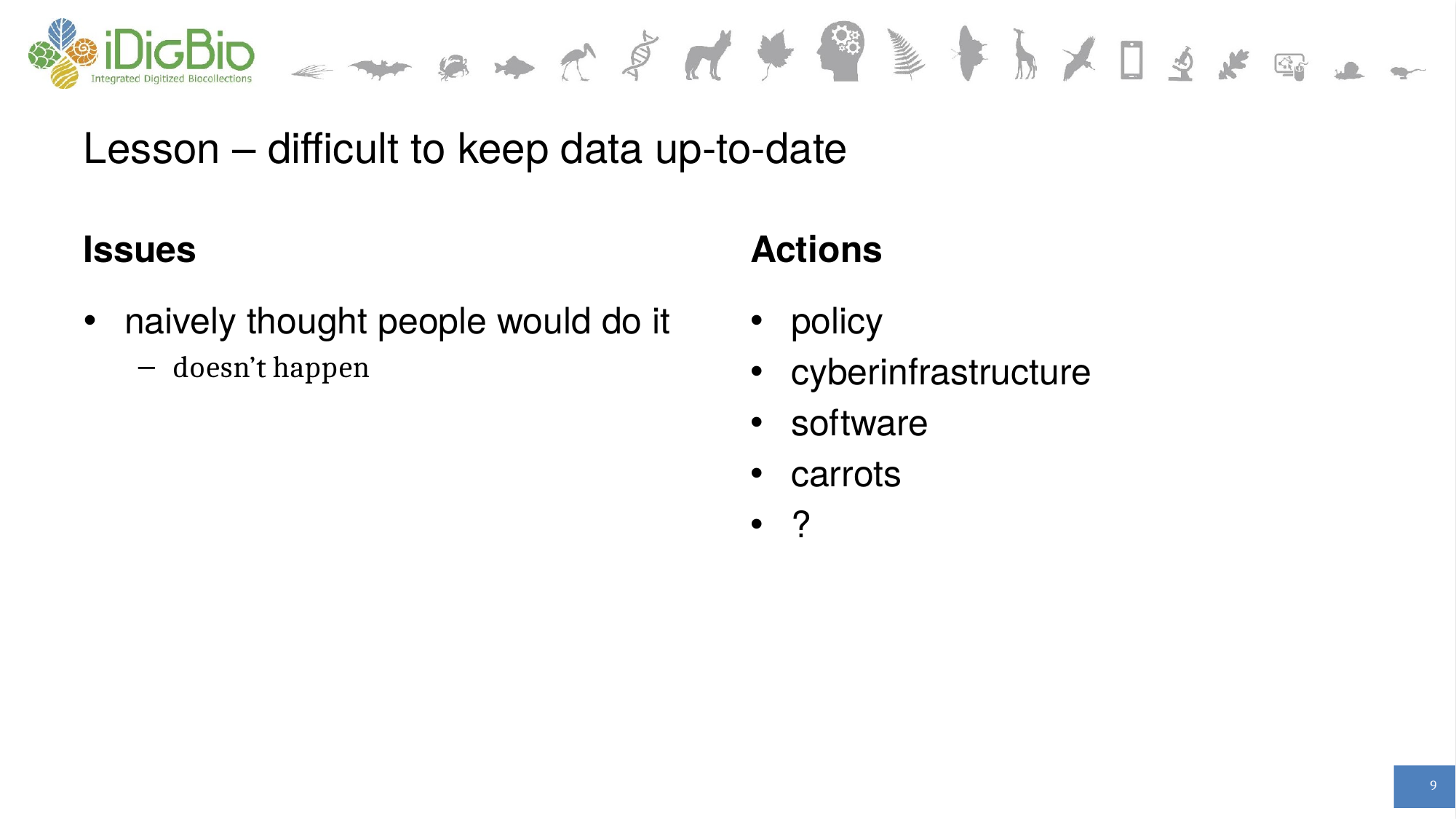

# Lesson – difficult to keep data up-to-date
Issues
Actions
naively thought people would do it
doesn’t happen
policy
cyberinfrastructure
software
carrots
?